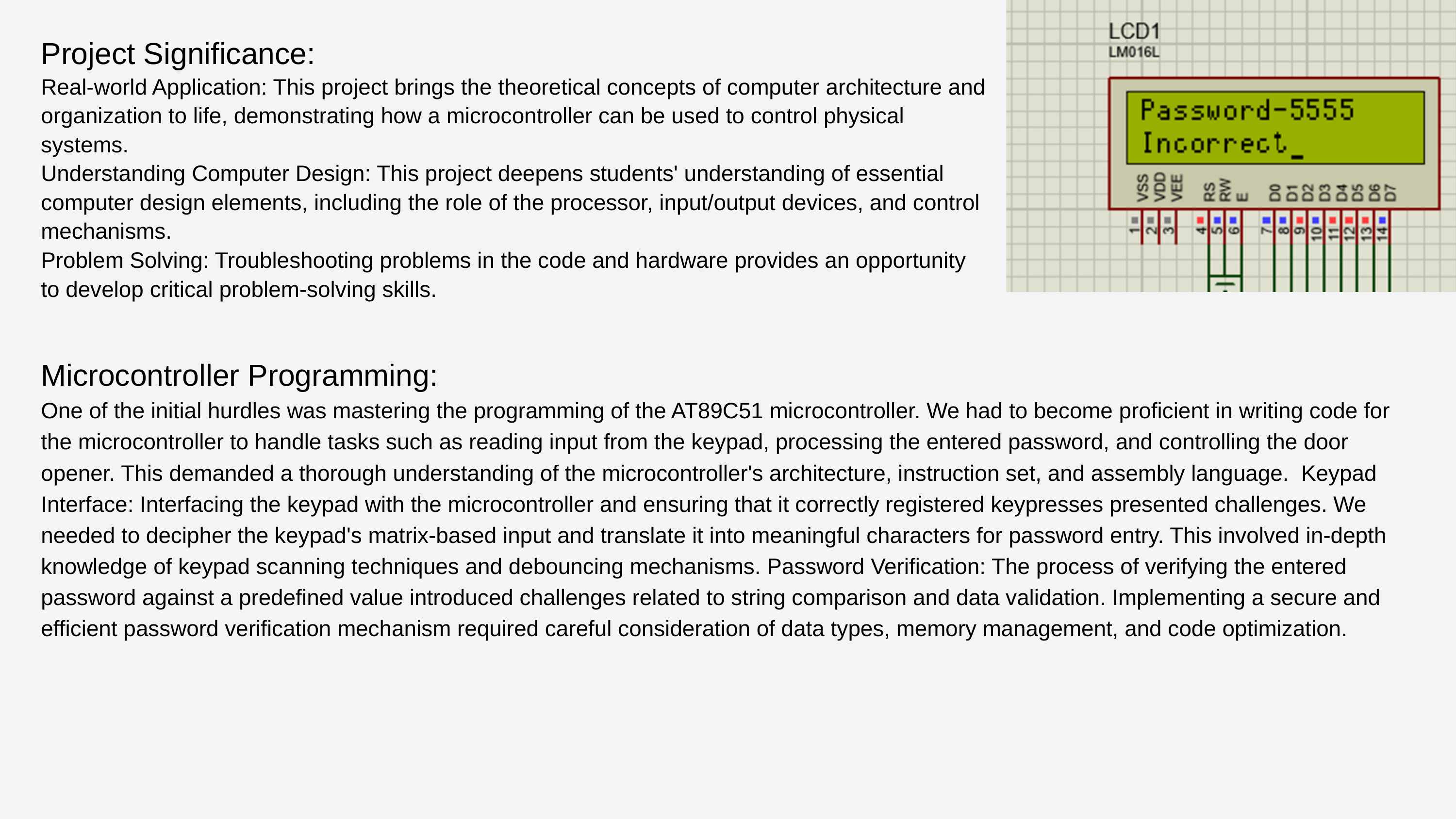

Project Significance:
Real-world Application: This project brings the theoretical concepts of computer architecture and organization to life, demonstrating how a microcontroller can be used to control physical systems.
Understanding Computer Design: This project deepens students' understanding of essential computer design elements, including the role of the processor, input/output devices, and control mechanisms.
Problem Solving: Troubleshooting problems in the code and hardware provides an opportunity to develop critical problem-solving skills.
Microcontroller Programming:
One of the initial hurdles was mastering the programming of the AT89C51 microcontroller. We had to become proficient in writing code for the microcontroller to handle tasks such as reading input from the keypad, processing the entered password, and controlling the door opener. This demanded a thorough understanding of the microcontroller's architecture, instruction set, and assembly language.  Keypad Interface: Interfacing the keypad with the microcontroller and ensuring that it correctly registered keypresses presented challenges. We needed to decipher the keypad's matrix-based input and translate it into meaningful characters for password entry. This involved in-depth knowledge of keypad scanning techniques and debouncing mechanisms. Password Verification: The process of verifying the entered password against a predefined value introduced challenges related to string comparison and data validation. Implementing a secure and efficient password verification mechanism required careful consideration of data types, memory management, and code optimization.